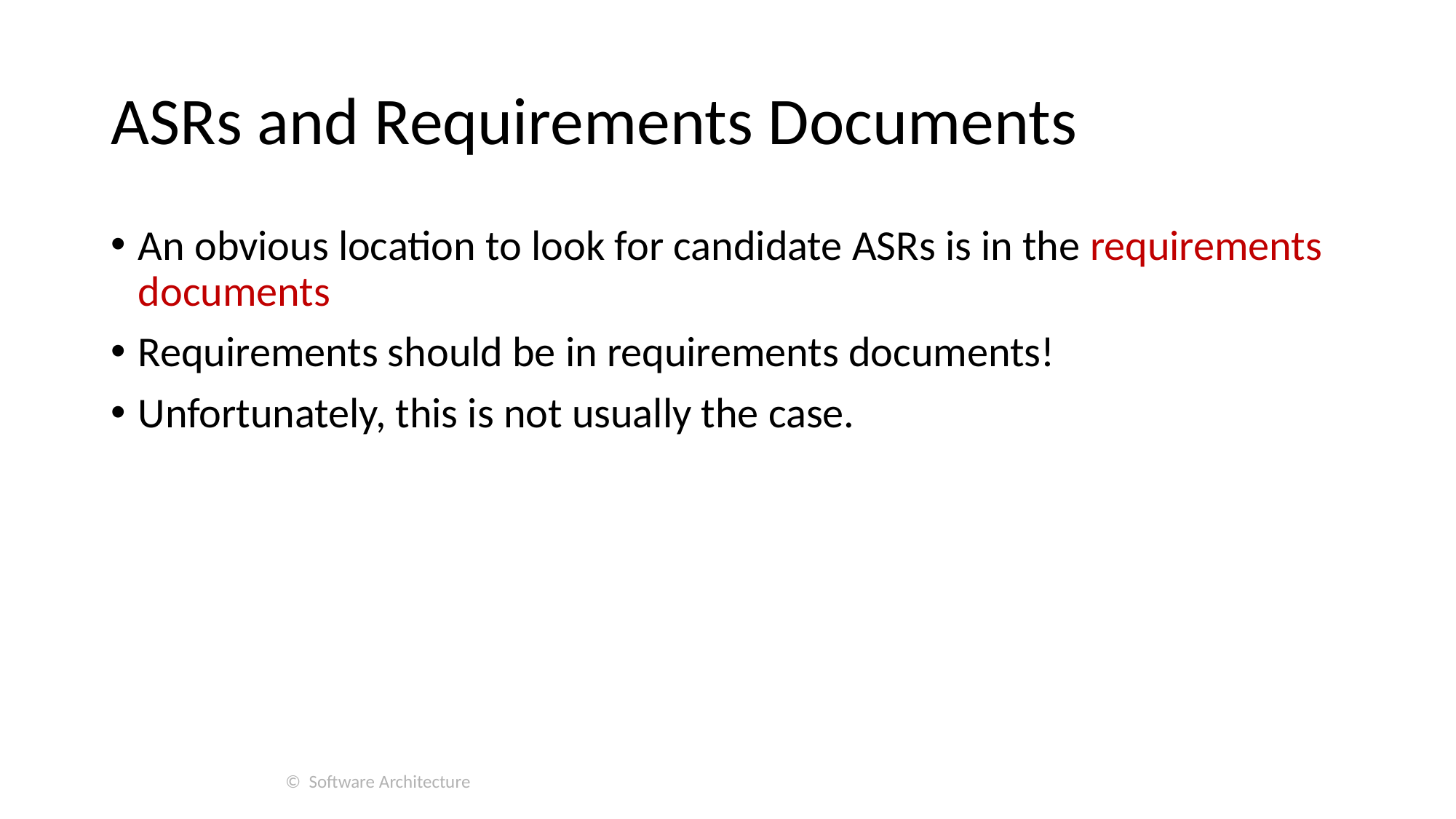

# ASRs and Requirements Documents
An obvious location to look for candidate ASRs is in the requirements documents
Requirements should be in requirements documents!
Unfortunately, this is not usually the case.
©  Software Architecture